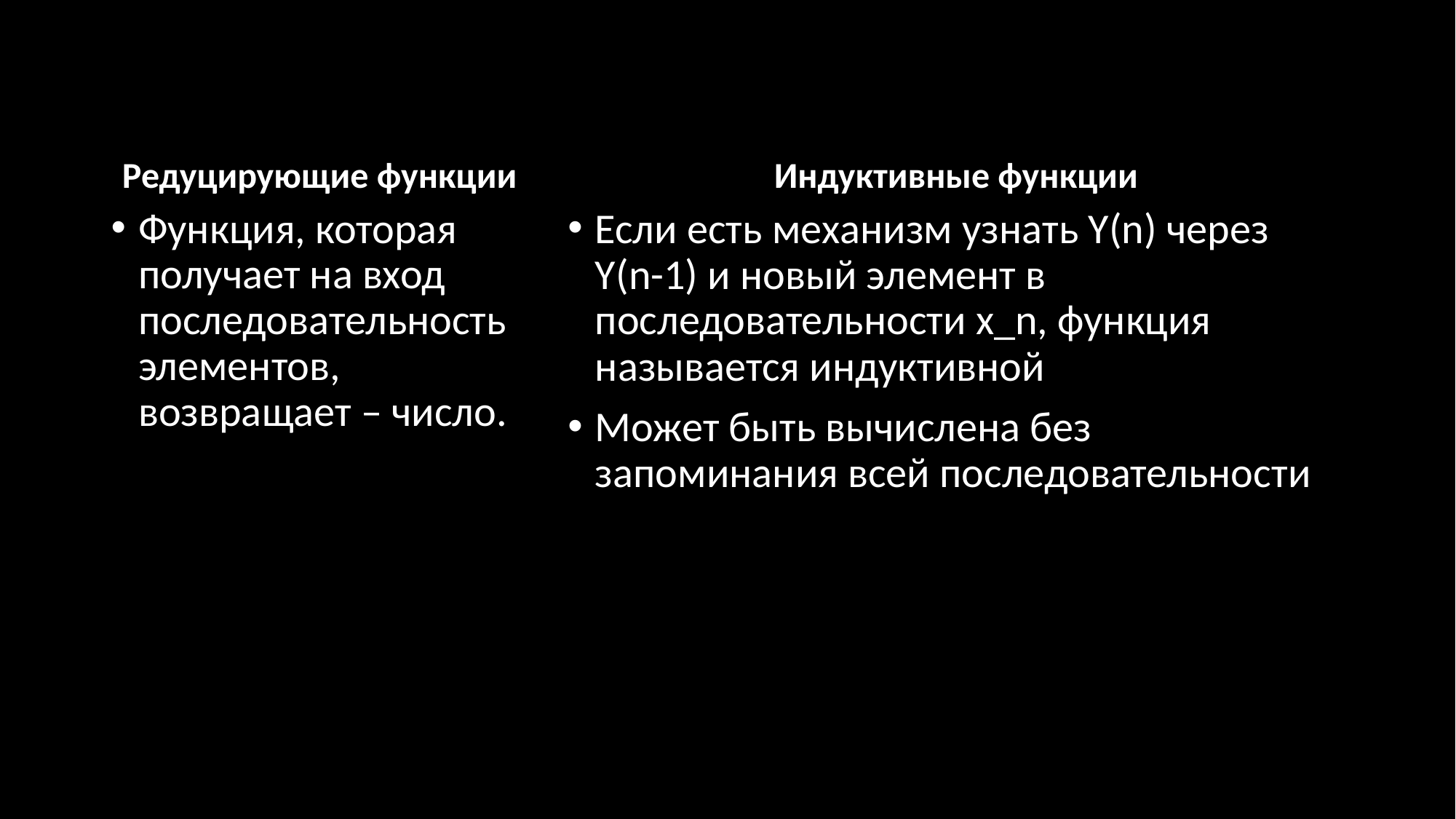

#

Редуцирующие функции
Индуктивные функции
Функция, которая получает на вход последовательность элементов, возвращает – число.

Если есть механизм узнать Y(n) через Y(n-1) и новый элемент в последовательности x_n, функция называется индуктивной
Может быть вычислена без запоминания всей последовательности